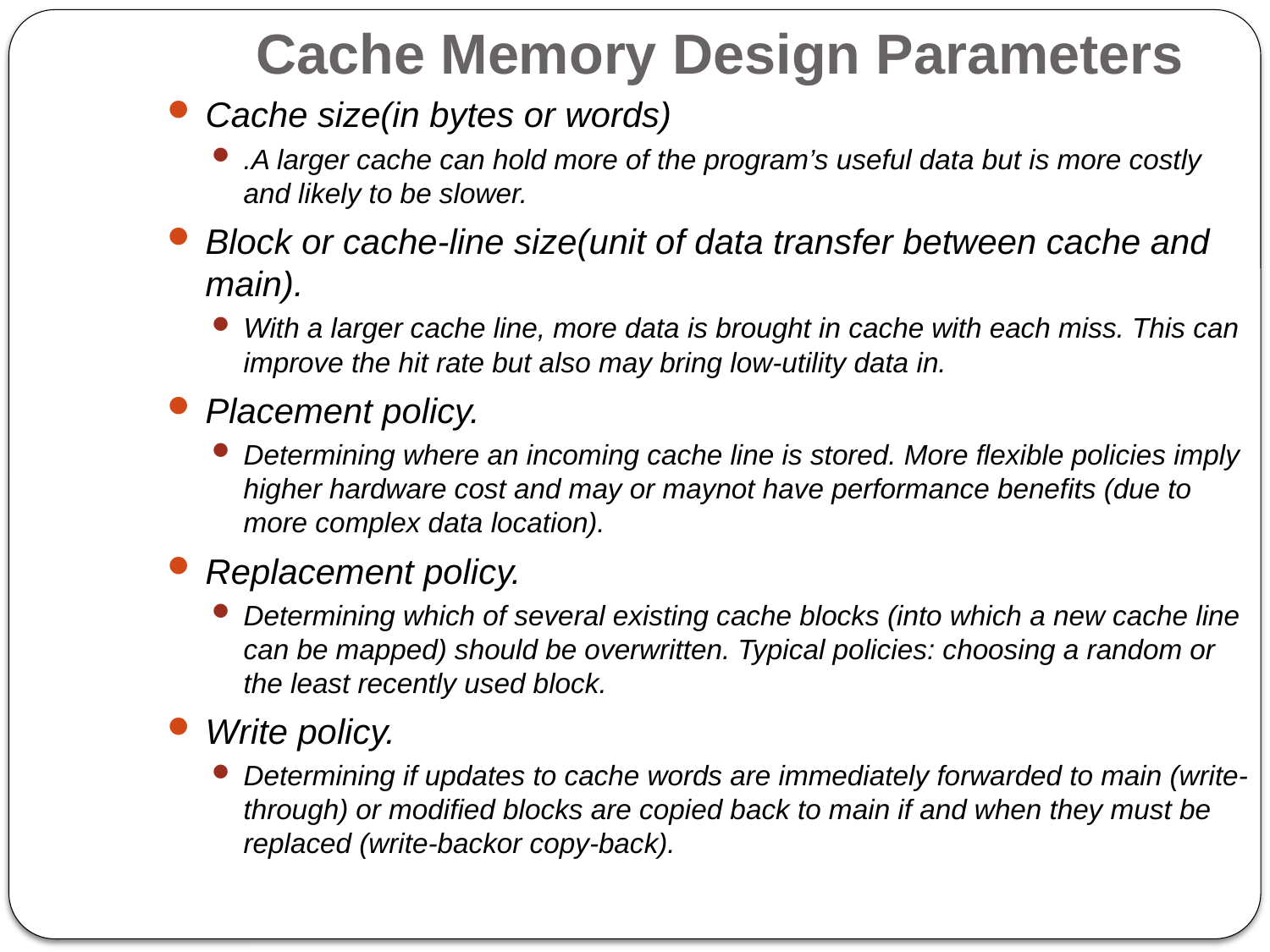

Cache size(in bytes or words)
.A larger cache can hold more of the program’s useful data but is more costly and likely to be slower.
Block or cache-line size(unit of data transfer between cache and main).
With a larger cache line, more data is brought in cache with each miss. This can improve the hit rate but also may bring low-utility data in.
Placement policy.
Determining where an incoming cache line is stored. More flexible policies imply higher hardware cost and may or maynot have performance benefits (due to more complex data location).
Replacement policy.
Determining which of several existing cache blocks (into which a new cache line can be mapped) should be overwritten. Typical policies: choosing a random or the least recently used block.
Write policy.
Determining if updates to cache words are immediately forwarded to main (write-through) or modified blocks are copied back to main if and when they must be replaced (write-backor copy-back).
# Cache Memory Design Parameters